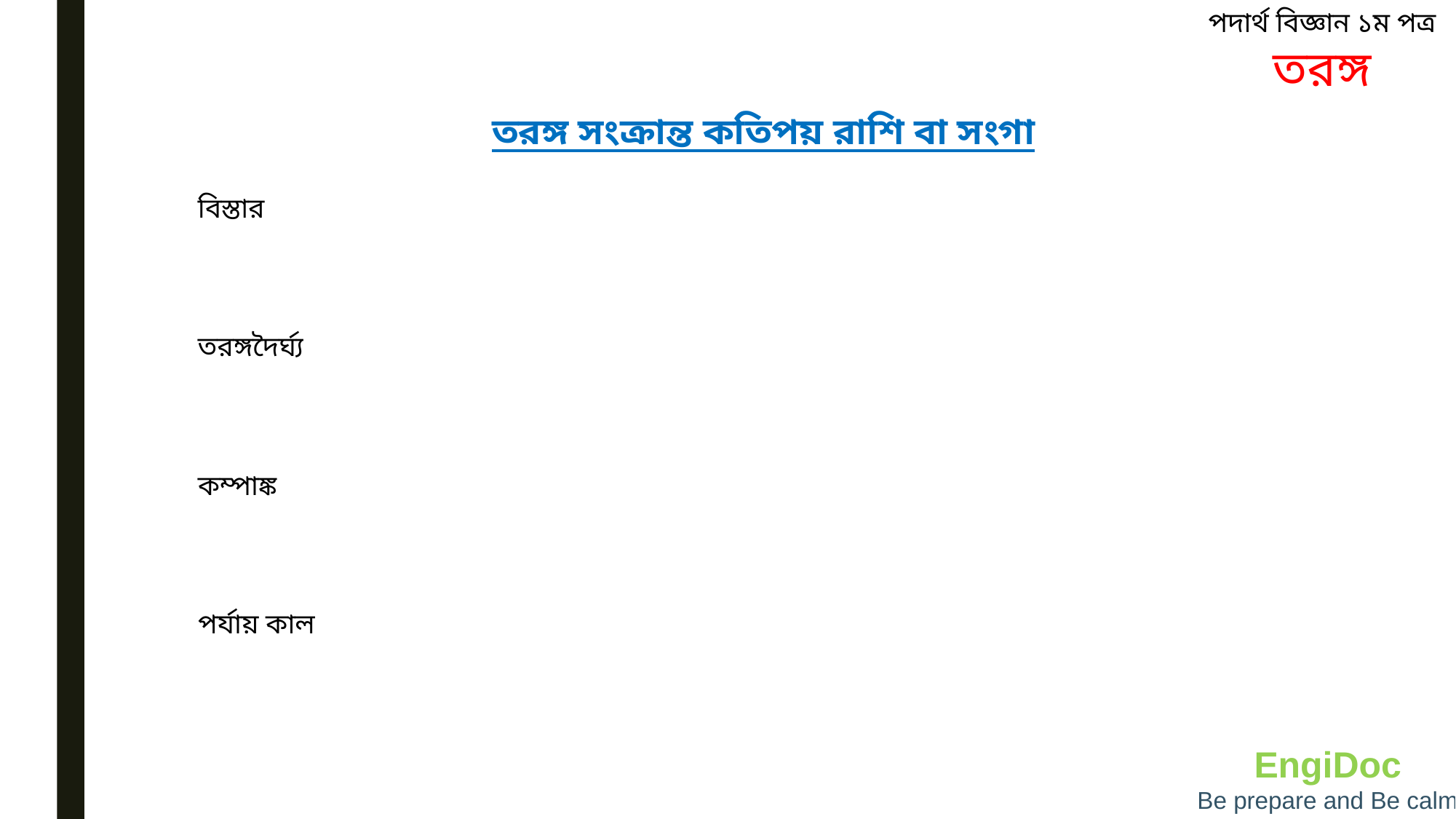

পদার্থ বিজ্ঞান ১ম পত্র
তরঙ্গ
তরঙ্গ সংক্রান্ত কতিপয় রাশি বা সংগা
বিস্তার
তরঙ্গদৈর্ঘ্য
কম্পাঙ্ক
পর্যায় কাল
EngiDoc
Be prepare and Be calm